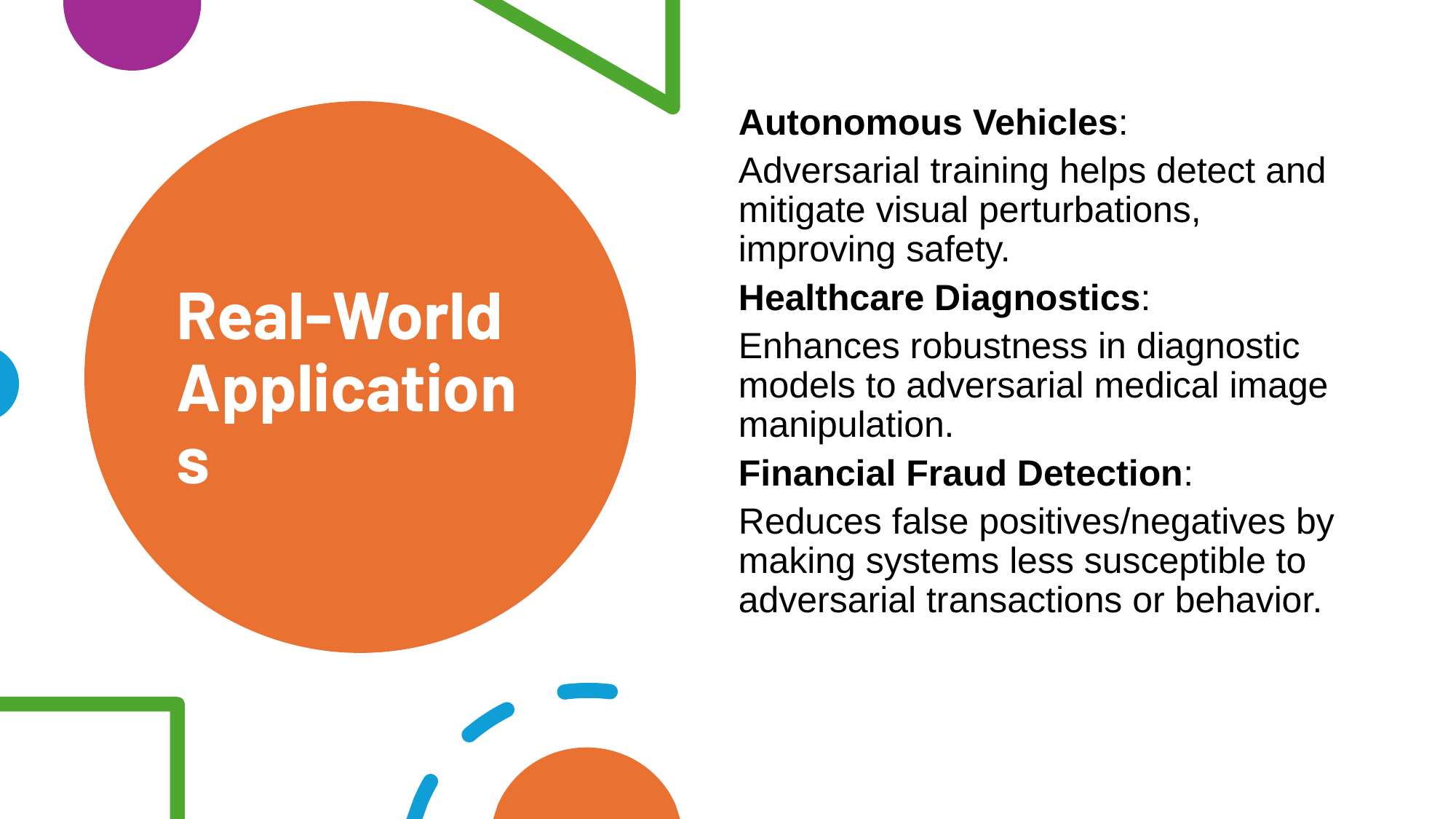

Autonomous Vehicles:
Adversarial training helps detect and mitigate visual perturbations, improving safety.
Healthcare Diagnostics:
Enhances robustness in diagnostic models to adversarial medical image manipulation.
Financial Fraud Detection:
Reduces false positives/negatives by making systems less susceptible to adversarial transactions or behavior.

# Real-World Applications